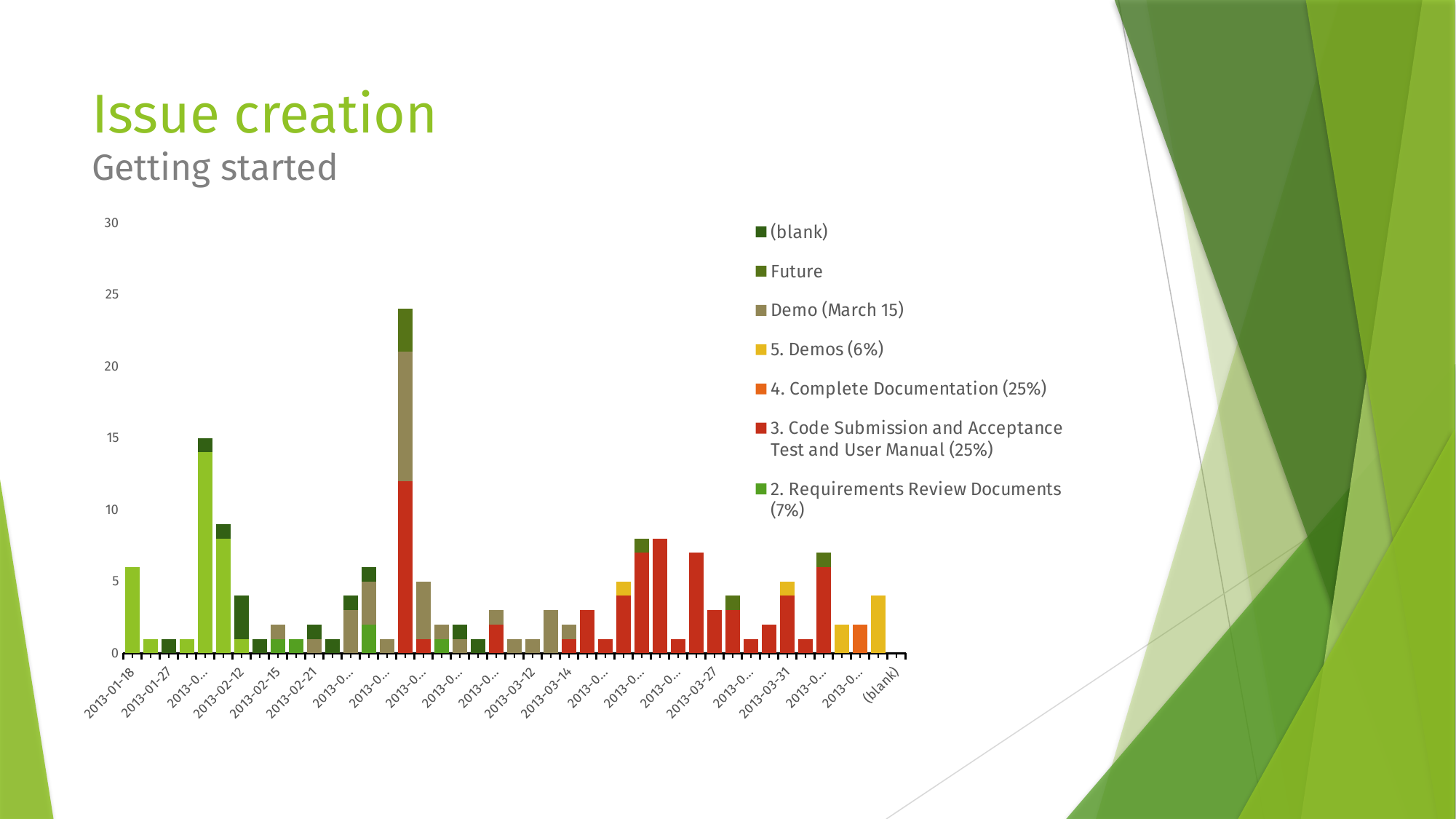

# Issue creation Getting started

### Chart

| Category | 1. Requirements Document and Project Plan (10%) | 2. Requirements Review Documents (7%) | 3. Code Submission and Acceptance Test and User Manual (25%) | 4. Complete Documentation (25%) | 5. Demos (6%) | Demo (March 15) | Future | (blank) |
|---|---|---|---|---|---|---|---|---|
| 2013-01-18 | 6.0 | None | None | None | None | None | None | None |
| 2013-01-23 | 1.0 | None | None | None | None | None | None | None |
| 2013-01-27 | None | None | None | None | None | None | None | 1.0 |
| 2013-02-04 | 1.0 | None | None | None | None | None | None | None |
| 2013-02-08 | 14.0 | None | None | None | None | None | None | 1.0 |
| 2013-02-10 | 8.0 | None | None | None | None | None | None | 1.0 |
| 2013-02-12 | 1.0 | None | None | None | None | None | None | 3.0 |
| 2013-02-13 | None | None | None | None | None | None | None | 1.0 |
| 2013-02-15 | None | 1.0 | None | None | None | 1.0 | None | None |
| 2013-02-19 | None | 1.0 | None | None | None | None | None | None |
| 2013-02-21 | None | None | None | None | None | 1.0 | None | 1.0 |
| 2013-02-23 | None | None | None | None | None | None | None | 1.0 |
| 2013-02-24 | None | None | None | None | None | 3.0 | None | 1.0 |
| 2013-02-25 | None | 2.0 | None | None | None | 3.0 | None | 1.0 |
| 2013-02-26 | None | None | None | None | None | 1.0 | None | None |
| 2013-03-03 | None | None | 12.0 | None | None | 9.0 | 3.0 | None |
| 2013-03-04 | None | None | 1.0 | None | None | 4.0 | None | None |
| 2013-03-05 | None | 1.0 | None | None | None | 1.0 | None | None |
| 2013-03-06 | None | None | None | None | None | 1.0 | None | 1.0 |
| 2013-03-08 | None | None | None | None | None | None | None | 1.0 |
| 2013-03-09 | None | None | 2.0 | None | None | 1.0 | None | None |
| 2013-03-11 | None | None | None | None | None | 1.0 | None | None |
| 2013-03-12 | None | None | None | None | None | 1.0 | None | None |
| 2013-03-13 | None | None | None | None | None | 3.0 | None | None |
| 2013-03-14 | None | None | 1.0 | None | None | 1.0 | None | None |
| 2013-03-15 | None | None | 3.0 | None | None | None | None | None |
| 2013-03-20 | None | None | 1.0 | None | None | None | None | None |
| 2013-03-21 | None | None | 4.0 | None | 1.0 | None | None | None |
| 2013-03-22 | None | None | 7.0 | None | None | None | 1.0 | None |
| 2013-03-23 | None | None | 8.0 | None | None | None | None | None |
| 2013-03-24 | None | None | 1.0 | None | None | None | None | None |
| 2013-03-25 | None | None | 7.0 | None | None | None | None | None |
| 2013-03-27 | None | None | 3.0 | None | None | None | None | None |
| 2013-03-28 | None | None | 3.0 | None | None | None | 1.0 | None |
| 2013-03-29 | None | None | 1.0 | None | None | None | None | None |
| 2013-03-30 | None | None | 2.0 | None | None | None | None | None |
| 2013-03-31 | None | None | 4.0 | None | 1.0 | None | None | None |
| 2013-04-01 | None | None | 1.0 | None | None | None | None | None |
| 2013-04-02 | None | None | 6.0 | None | None | None | 1.0 | None |
| 2013-04-03 | None | None | None | None | 2.0 | None | None | None |
| 2013-04-05 | None | None | None | 2.0 | None | None | None | None |
| 2013-04-06 | None | None | None | None | 4.0 | None | None | None |
| (blank) | None | None | None | None | None | None | None | None |